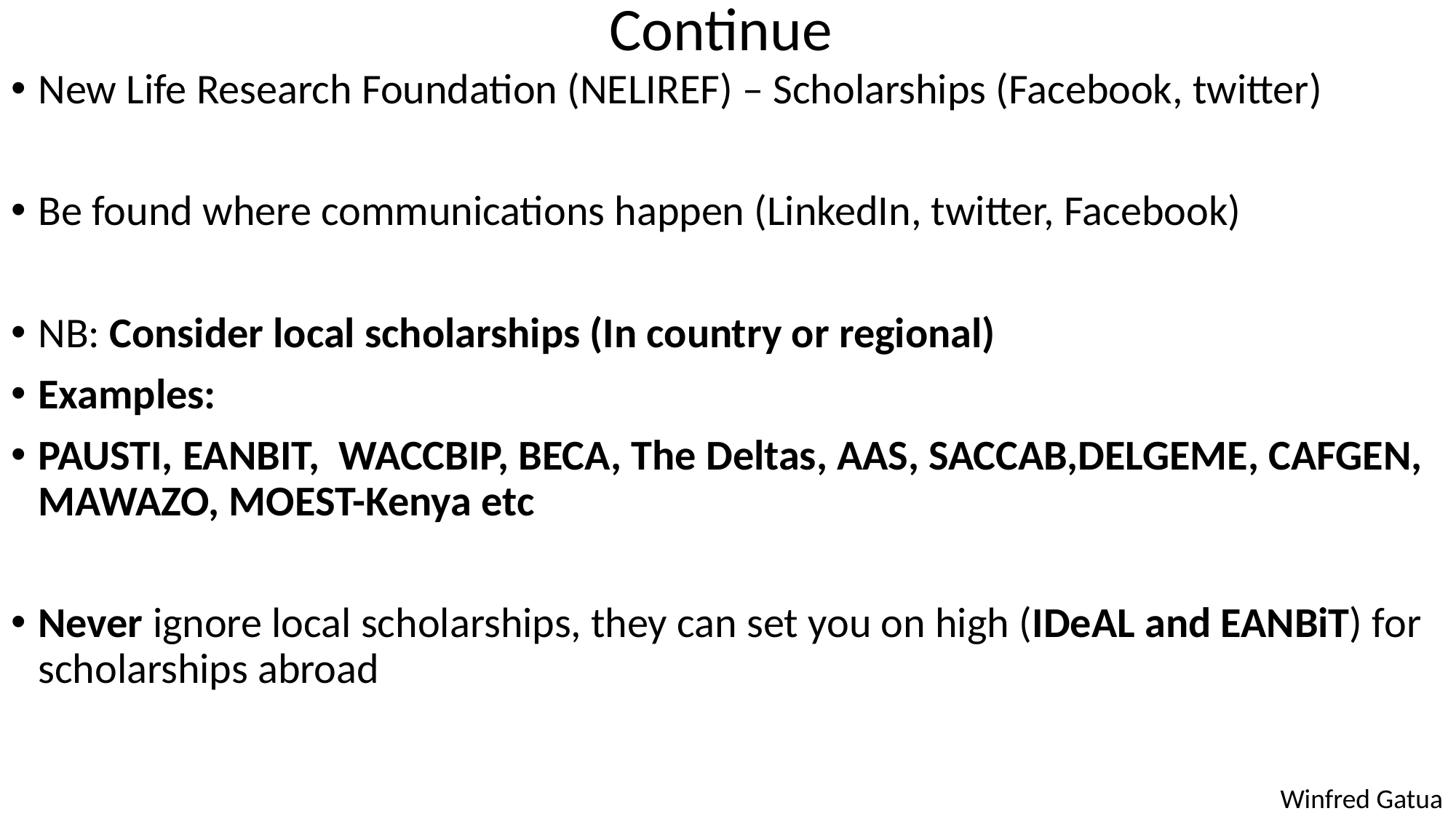

# Continue
New Life Research Foundation (NELIREF) – Scholarships (Facebook, twitter)

Be found where communications happen (LinkedIn, twitter, Facebook)

NB: Consider local scholarships (In country or regional)
Examples:
PAUSTI, EANBIT,  WACCBIP, BECA, The Deltas, AAS, SACCAB,DELGEME, CAFGEN, MAWAZO, MOEST-Kenya etc

Never ignore local scholarships, they can set you on high (IDeAL and EANBiT) for scholarships abroad